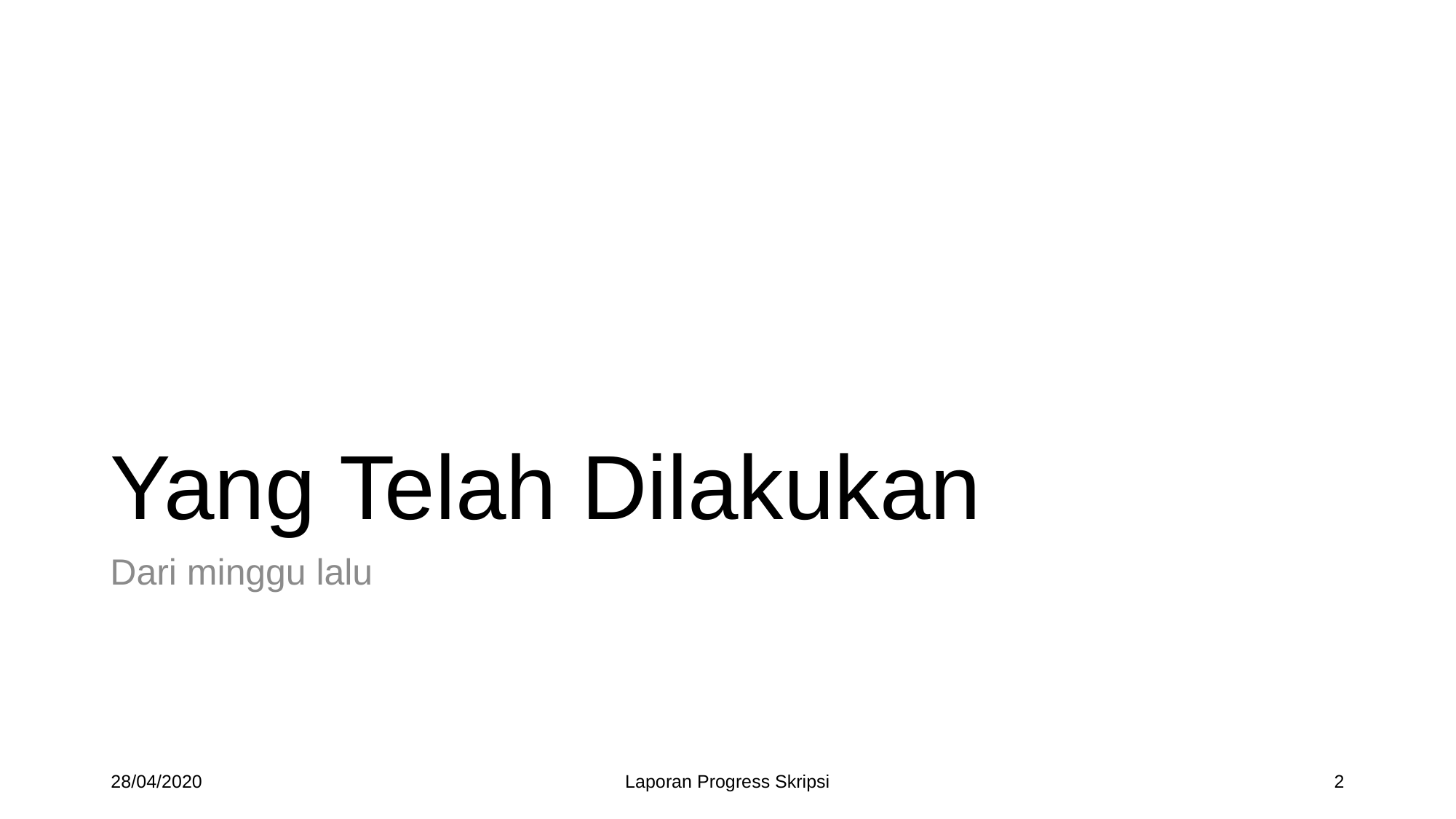

# Yang Telah Dilakukan
Dari minggu lalu
28/04/2020
Laporan Progress Skripsi
2